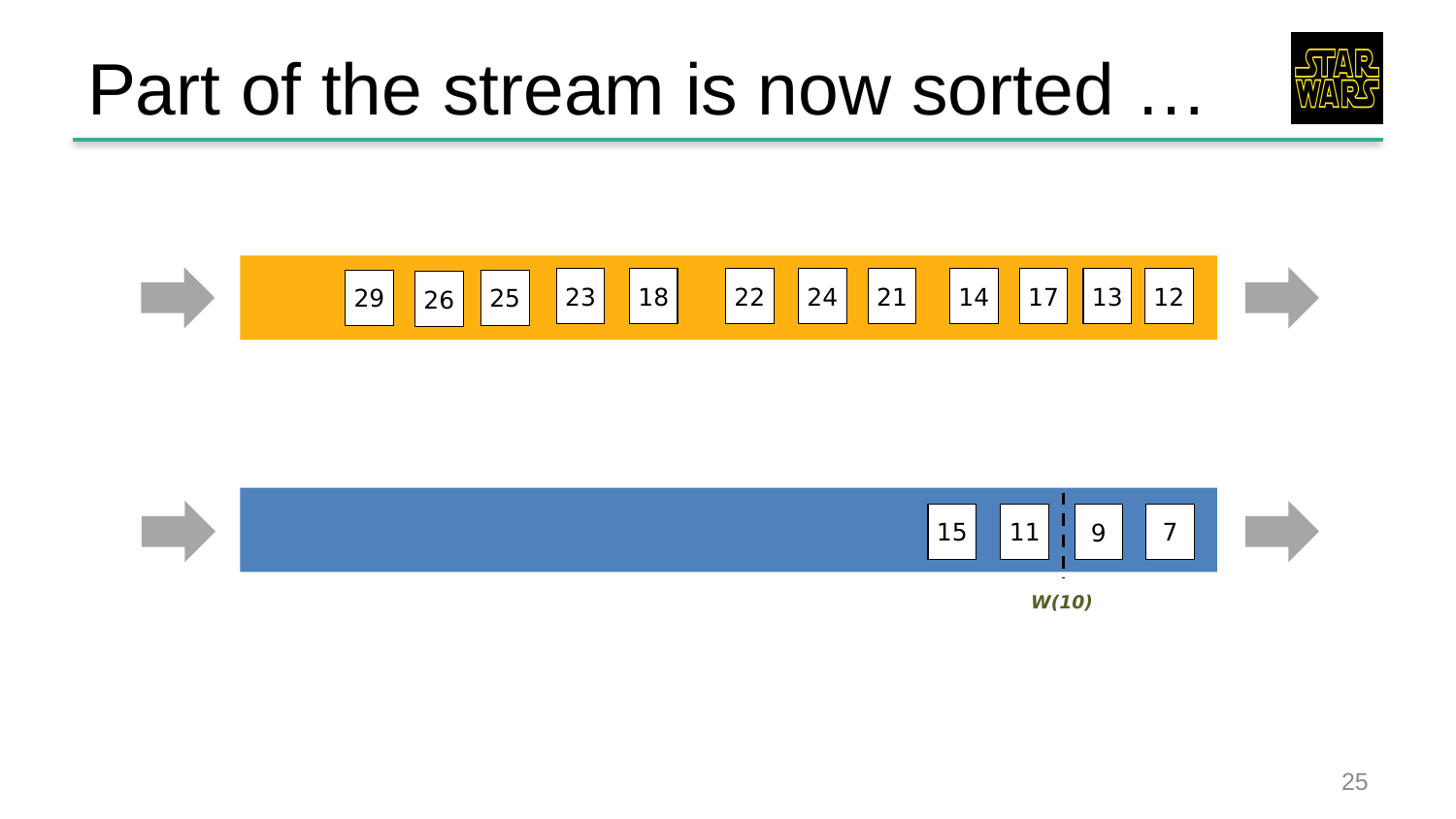

# Part of the stream is now sorted …

23
18
22
24
21
14
17
13
12
29
25
26

15
11
7
9
W(10)
25